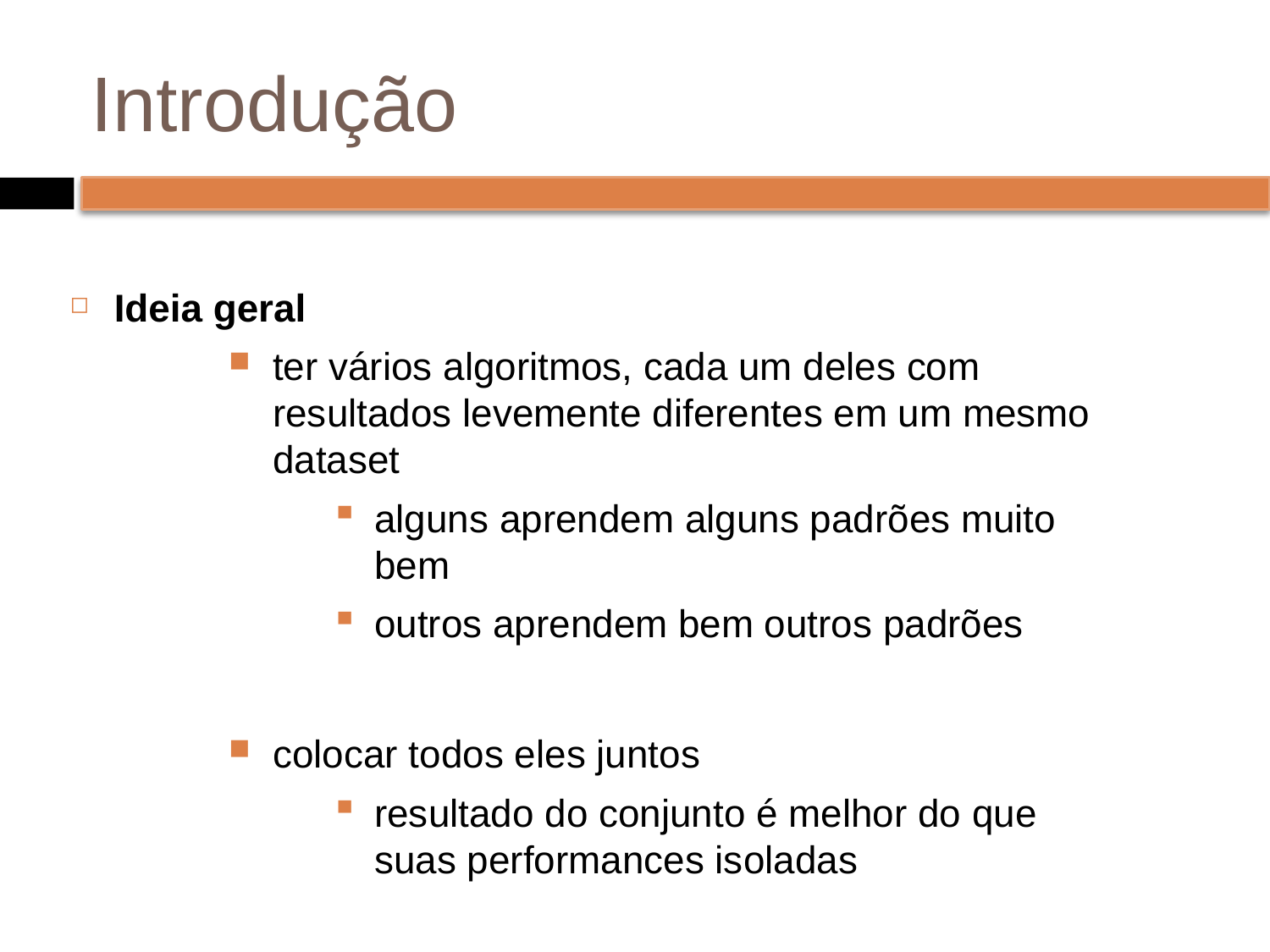

# Introdução

Ideia geral
ter vários algoritmos, cada um deles com resultados levemente diferentes em um mesmo dataset
alguns aprendem alguns padrões muito bem
outros aprendem bem outros padrões

colocar todos eles juntos
resultado do conjunto é melhor do que suas performances isoladas

6